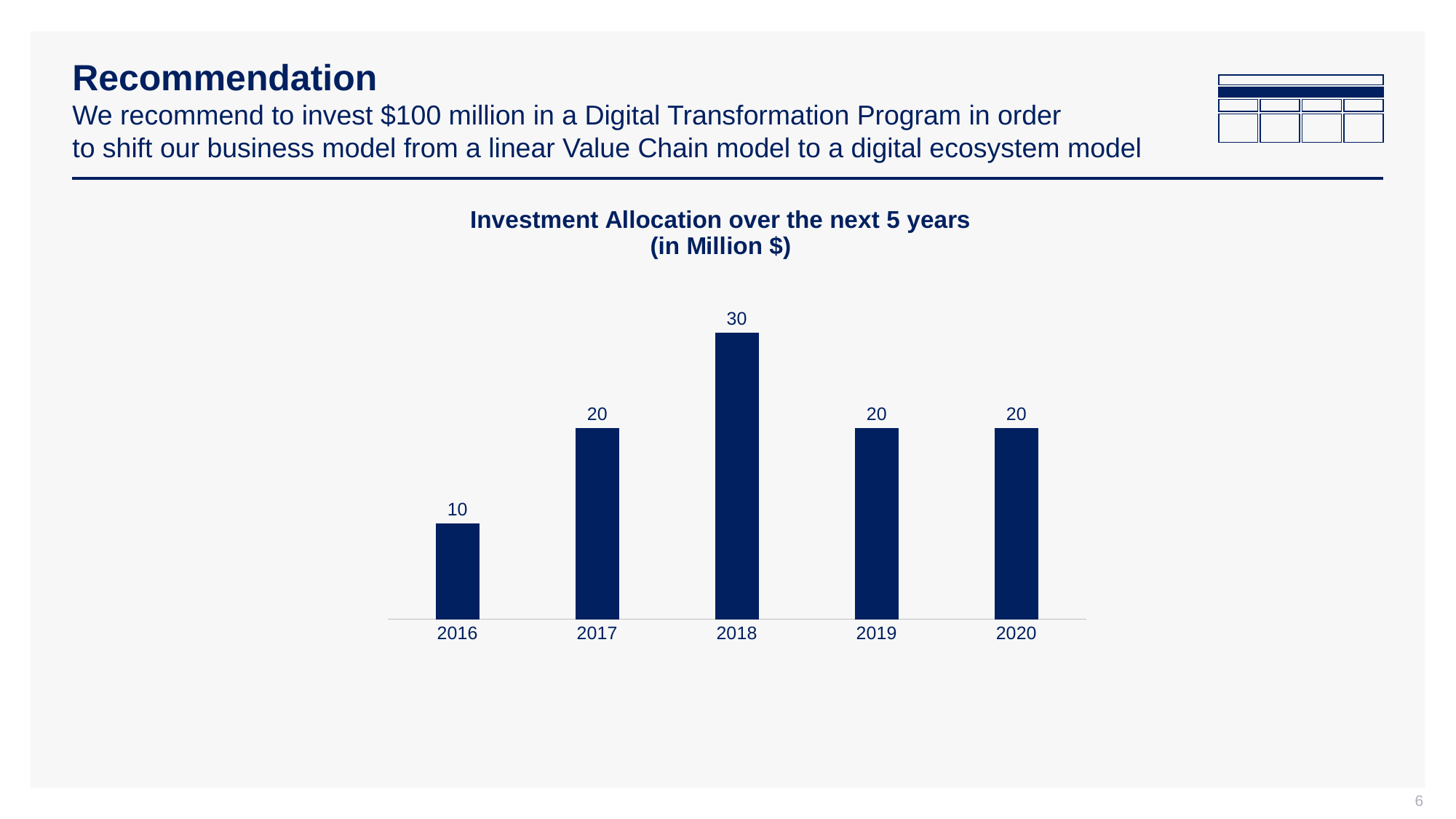

# Recommendation We recommend to invest $100 million in a Digital Transformation Program in order to shift our business model from a linear Value Chain model to a digital ecosystem model

### Chart: Investment Allocation over the next 5 years
(in Million $)

| Category | Banking Industry Revenue (in Billion $) |
|---|---|
| 2016 | 10.0 |
| 2017 | 20.0 |
| 2018 | 30.0 |
| 2019 | 20.0 |
| 2020 | 20.0 |
6